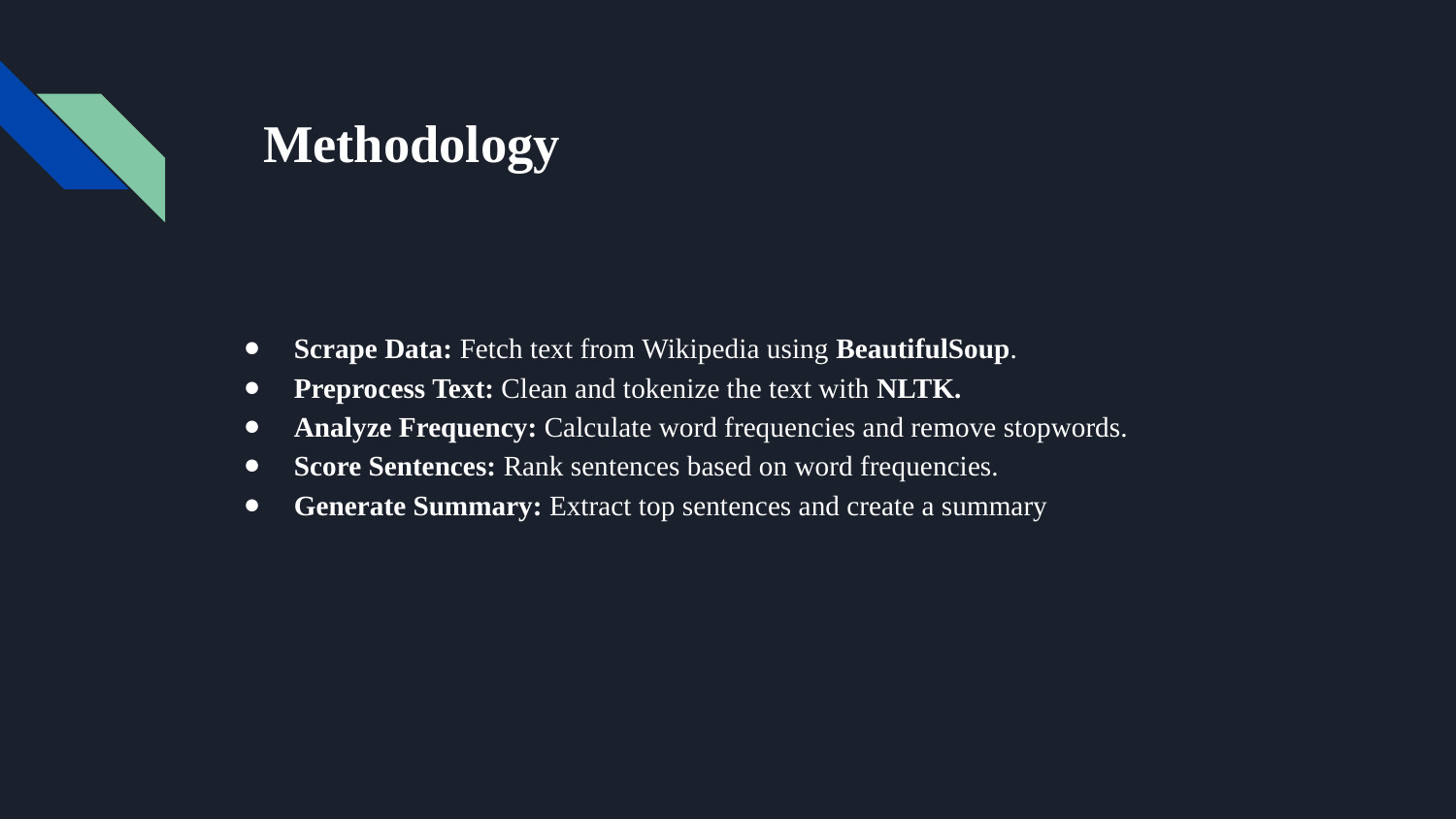

# Methodology
Scrape Data: Fetch text from Wikipedia using BeautifulSoup.
Preprocess Text: Clean and tokenize the text with NLTK.
Analyze Frequency: Calculate word frequencies and remove stopwords.
Score Sentences: Rank sentences based on word frequencies.
Generate Summary: Extract top sentences and create a summary